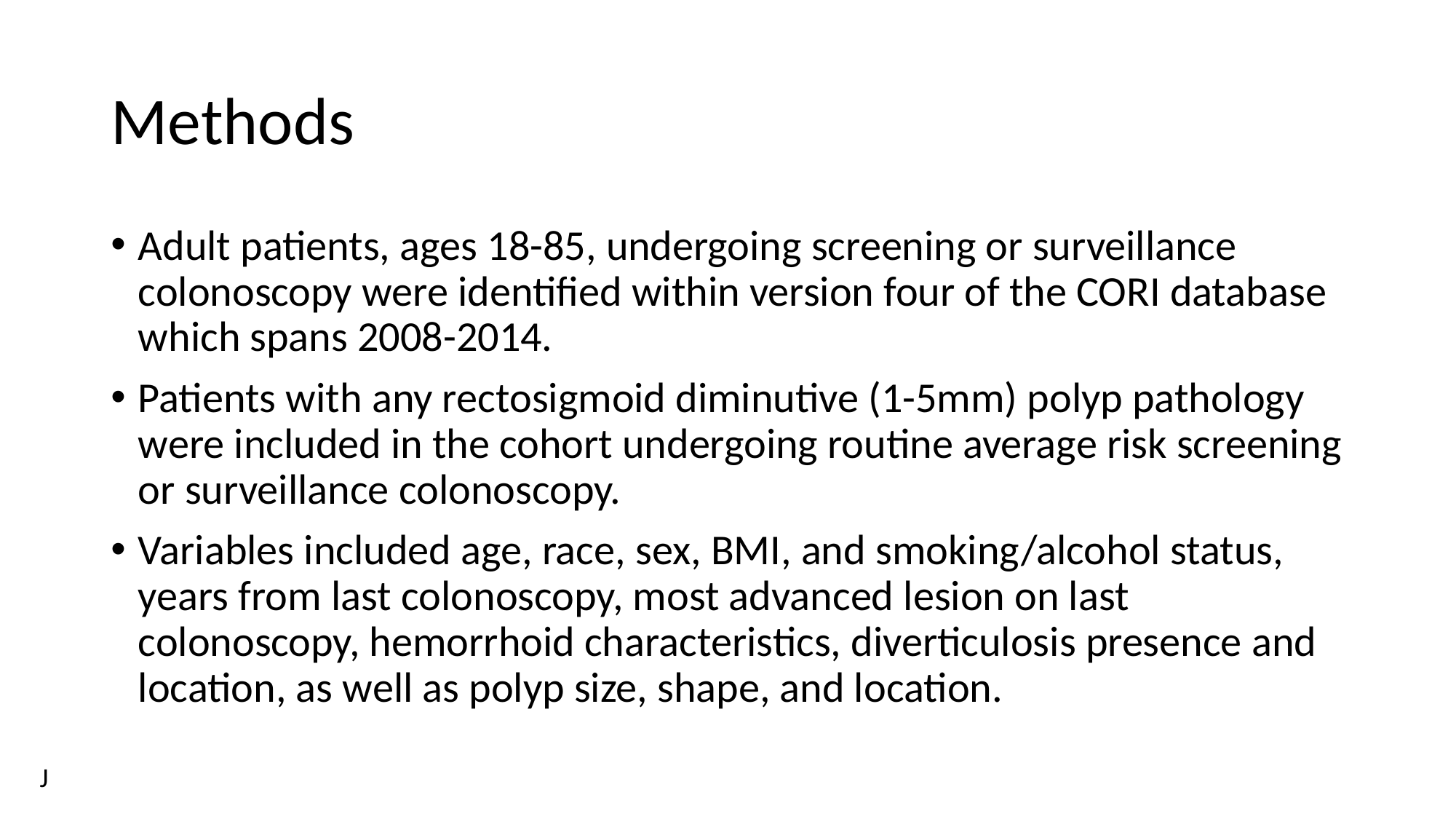

# Methods
Adult patients, ages 18-85, undergoing screening or surveillance colonoscopy were identified within version four of the CORI database which spans 2008-2014.
Patients with any rectosigmoid diminutive (1-5mm) polyp pathology were included in the cohort undergoing routine average risk screening or surveillance colonoscopy.
Variables included age, race, sex, BMI, and smoking/alcohol status, years from last colonoscopy, most advanced lesion on last colonoscopy, hemorrhoid characteristics, diverticulosis presence and location, as well as polyp size, shape, and location.
J